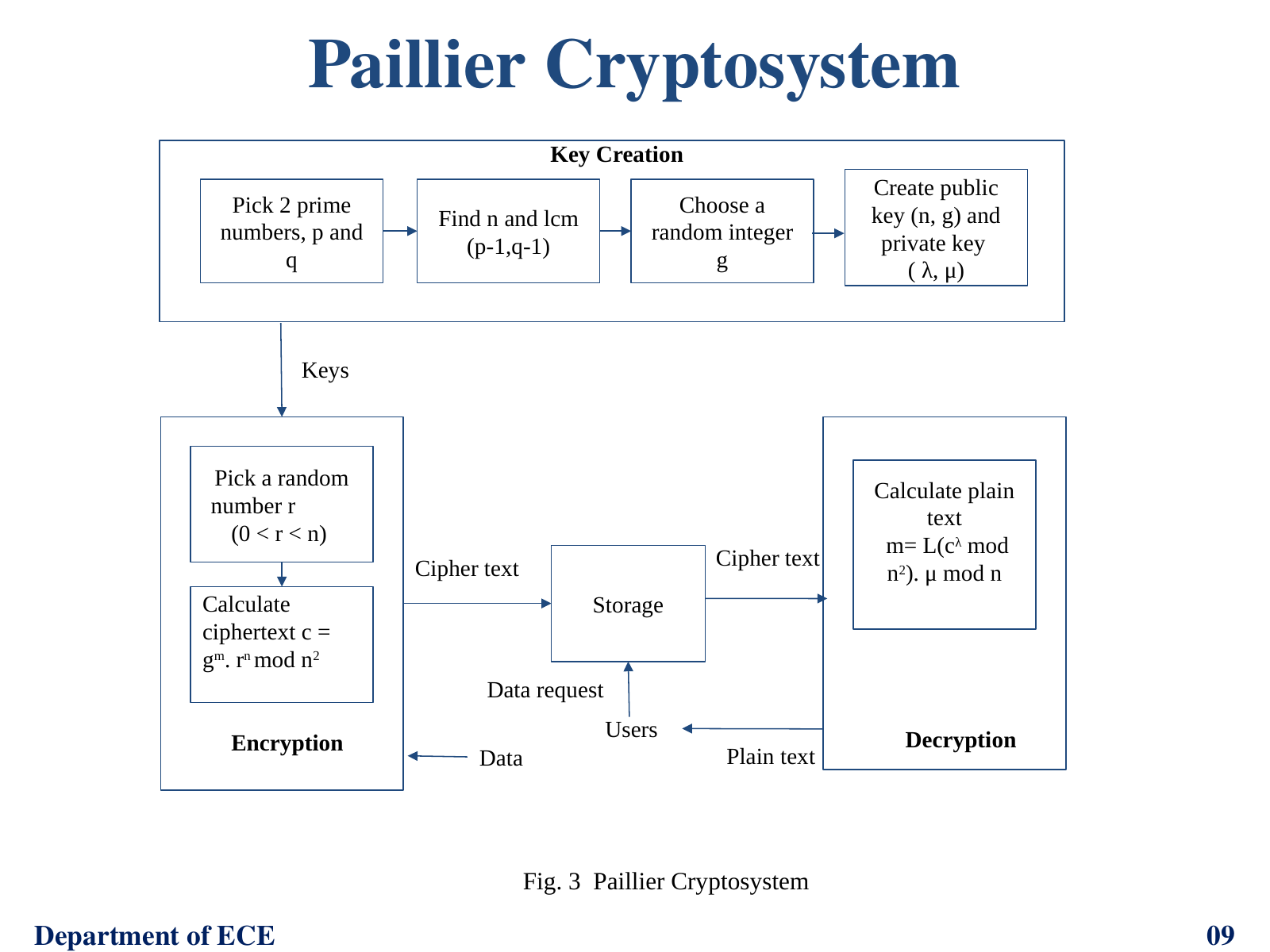

Paillier Cryptosystem
      Key Creation

Create public key (n, g) and private key
( λ, μ)
Pick 2 prime numbers, p and q
Find n and lcm
(p-1,q-1)
Choose a random integer g
Keys
eneadadasfsdfsdfd

Pick a random number r           (0 < r < n)

Calculate plain text
 m= L(cλ mod n2). μ mod n

       Decryption

  Cipher text
Cipher text
 Storage

Calculate ciphertext c = gm. rn mod n2

     Encryption

Data request
  Users
Plain text
Data

                                                                                     Fig. 3  Paillier Cryptosystem

Department of ECE
09